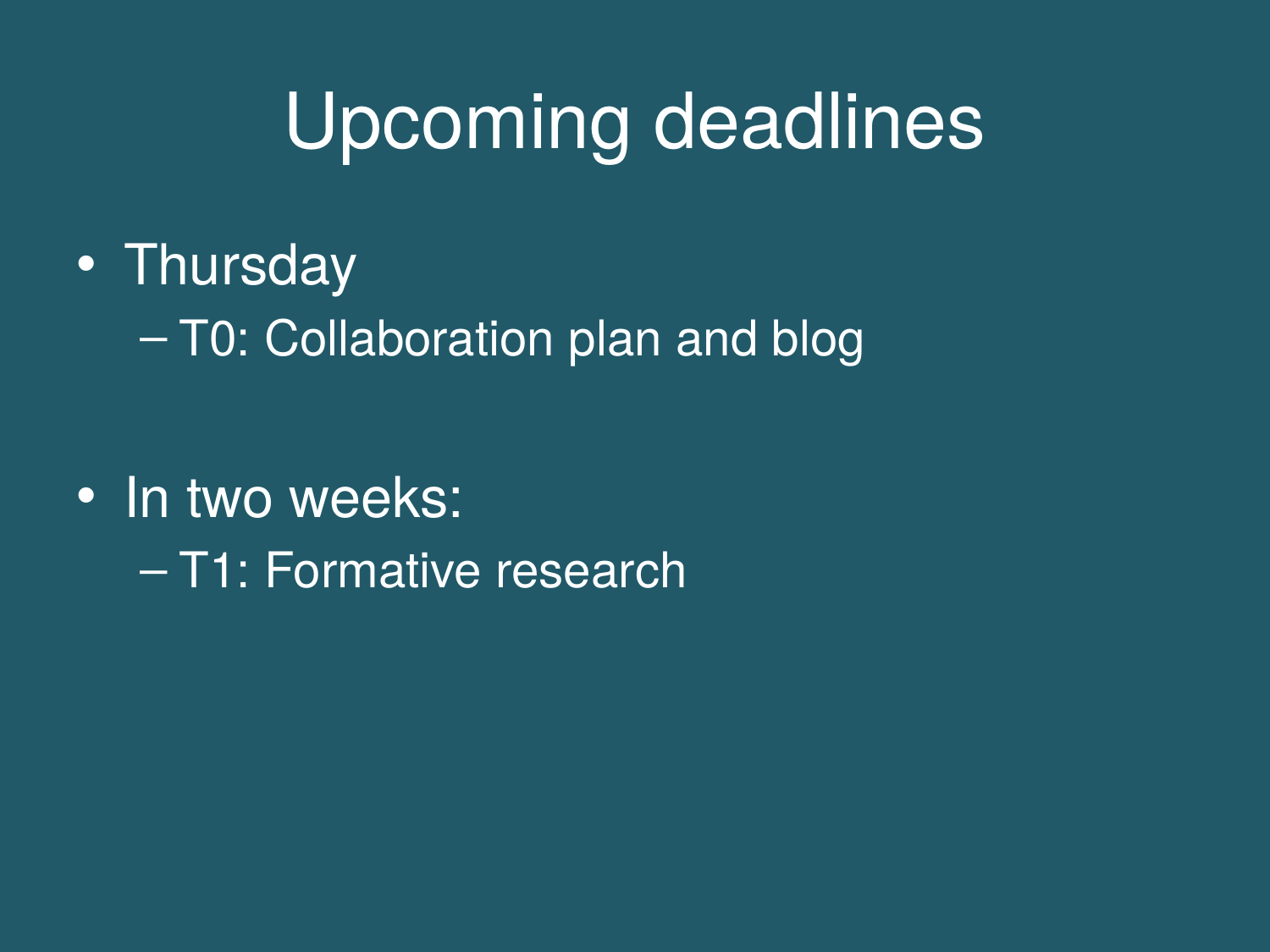

# Upcoming deadlines
Thursday
T0: Collaboration plan and blog

In two weeks:
T1: Formative research